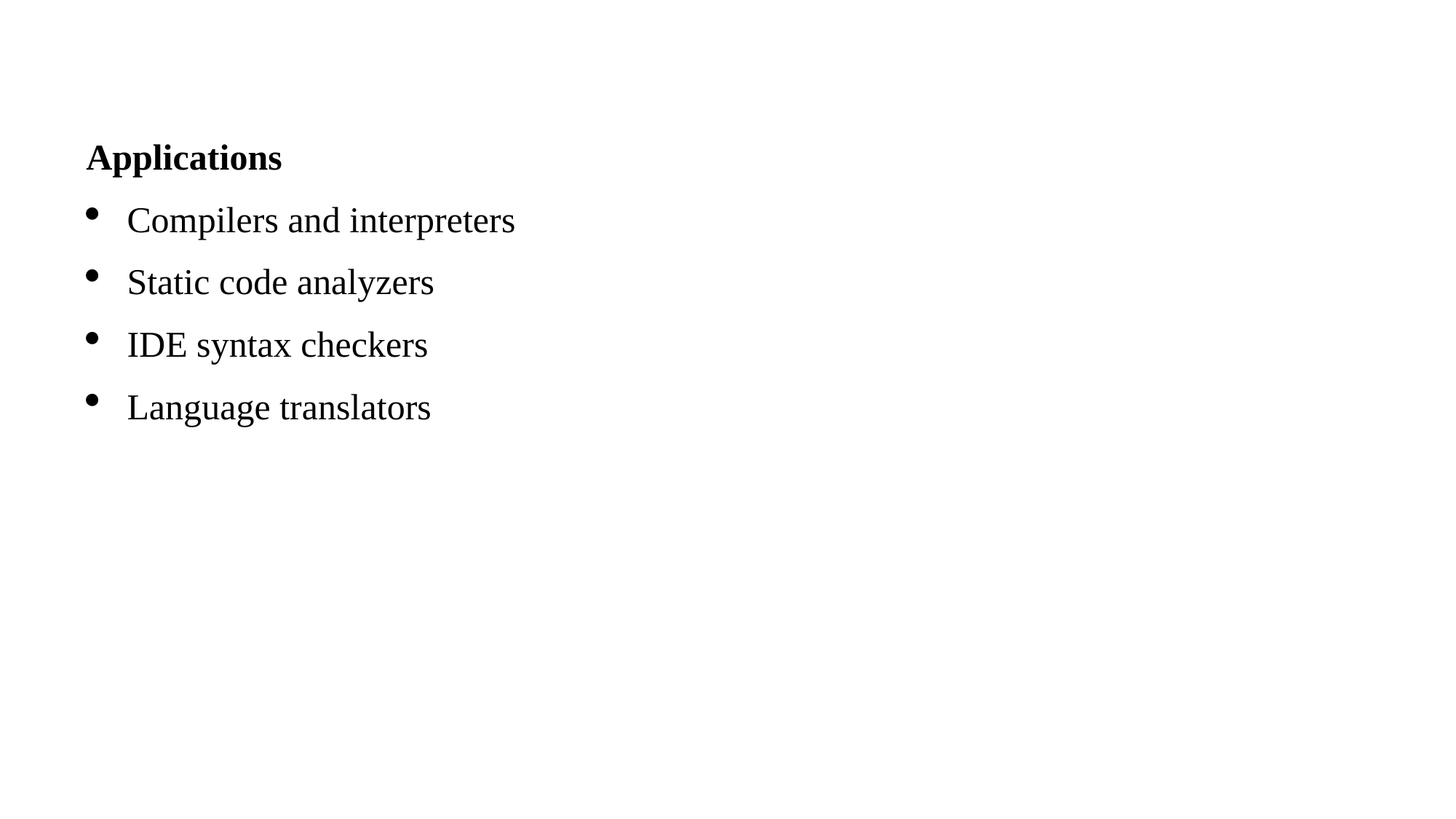

Applications
Compilers and interpreters
Static code analyzers
IDE syntax checkers
Language translators